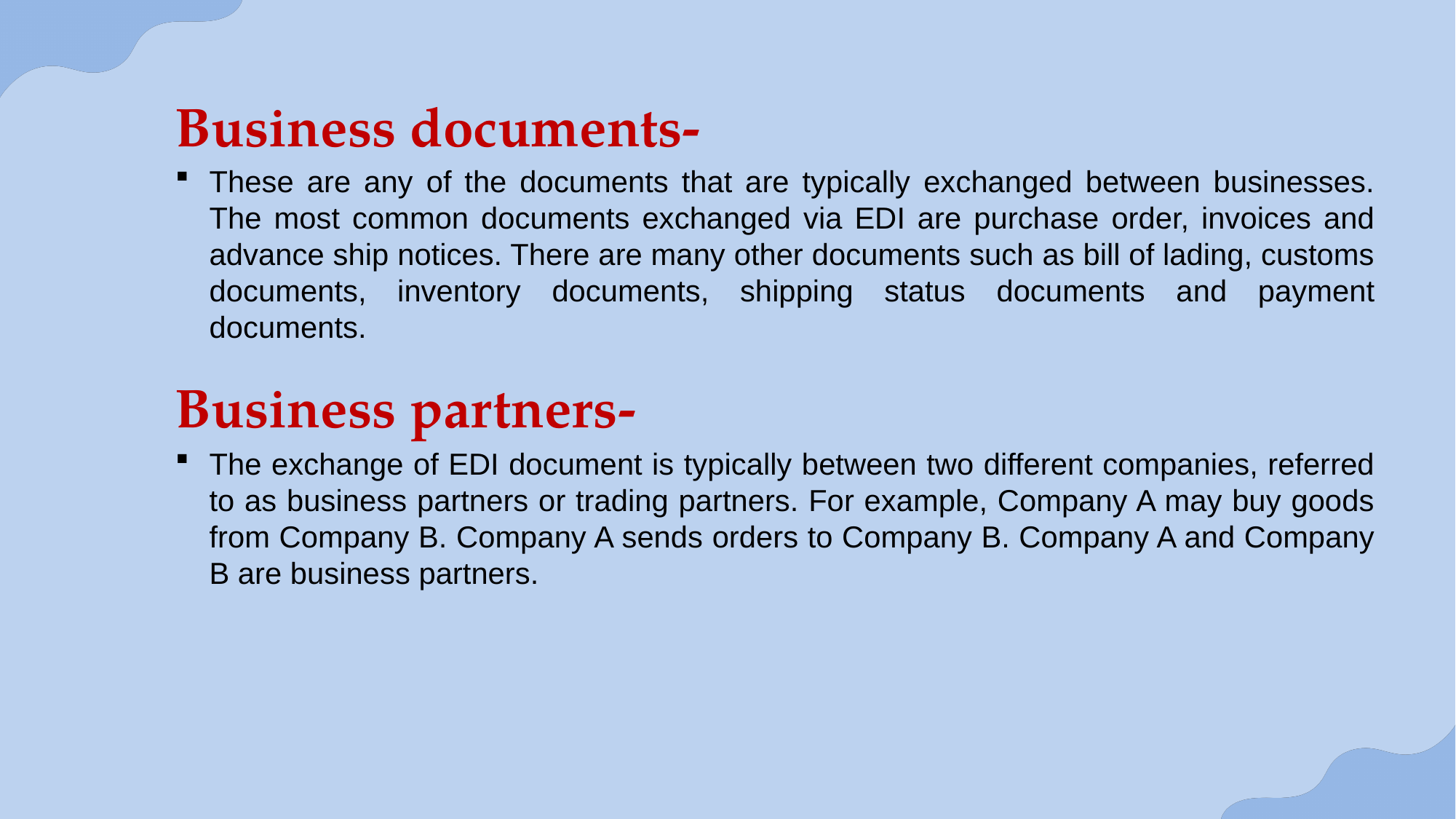

Business documents-
These are any of the documents that are typically exchanged between businesses. The most common documents exchanged via EDI are purchase order, invoices and advance ship notices. There are many other documents such as bill of lading, customs documents, inventory documents, shipping status documents and payment documents.
Business partners-
The exchange of EDI document is typically between two different companies, referred to as business partners or trading partners. For example, Company A may buy goods from Company B. Company A sends orders to Company B. Company A and Company B are business partners.